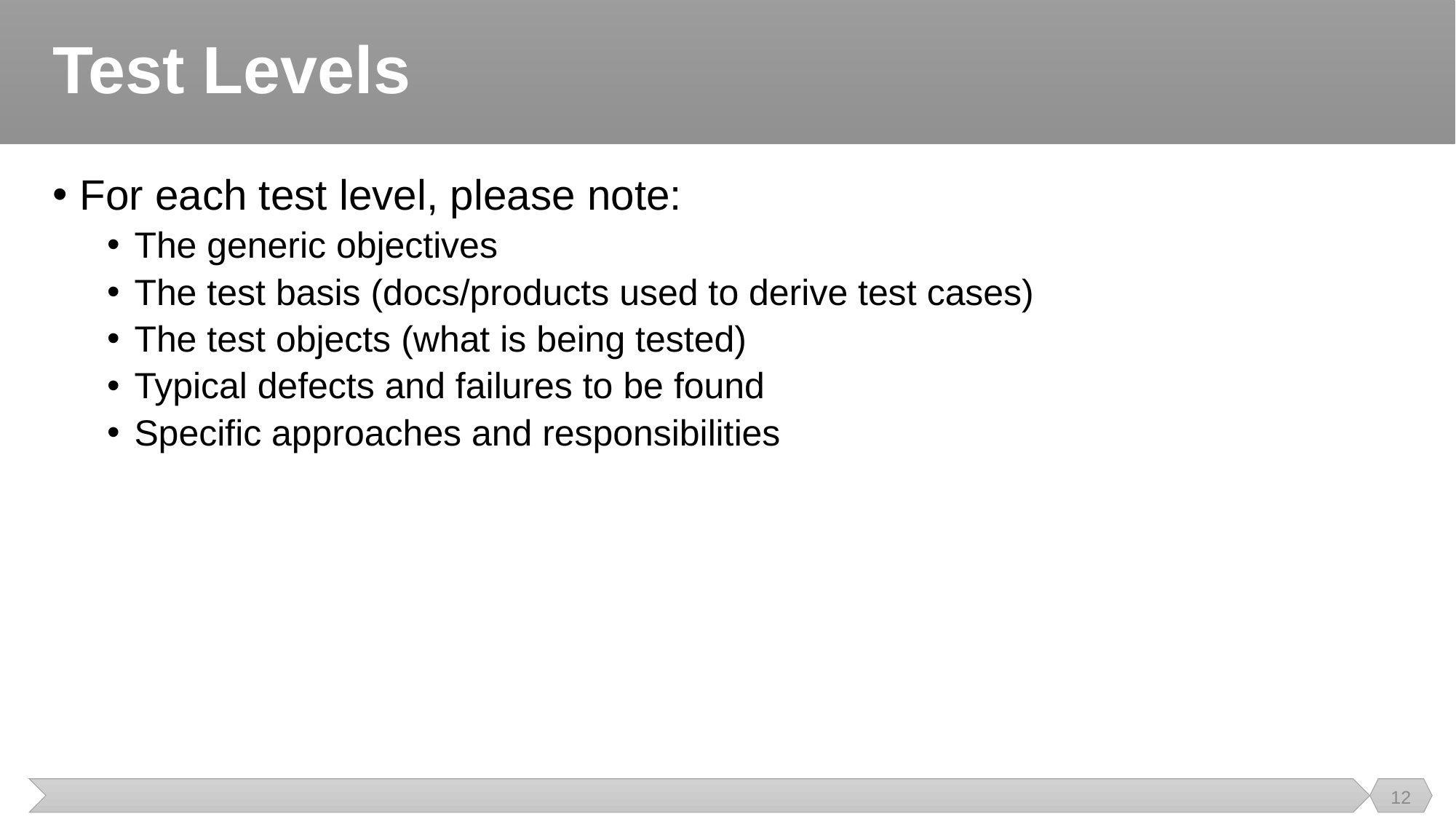

# Test Levels
For each test level, please note:
The generic objectives
The test basis (docs/products used to derive test cases)
The test objects (what is being tested)
Typical defects and failures to be found
Specific approaches and responsibilities

12